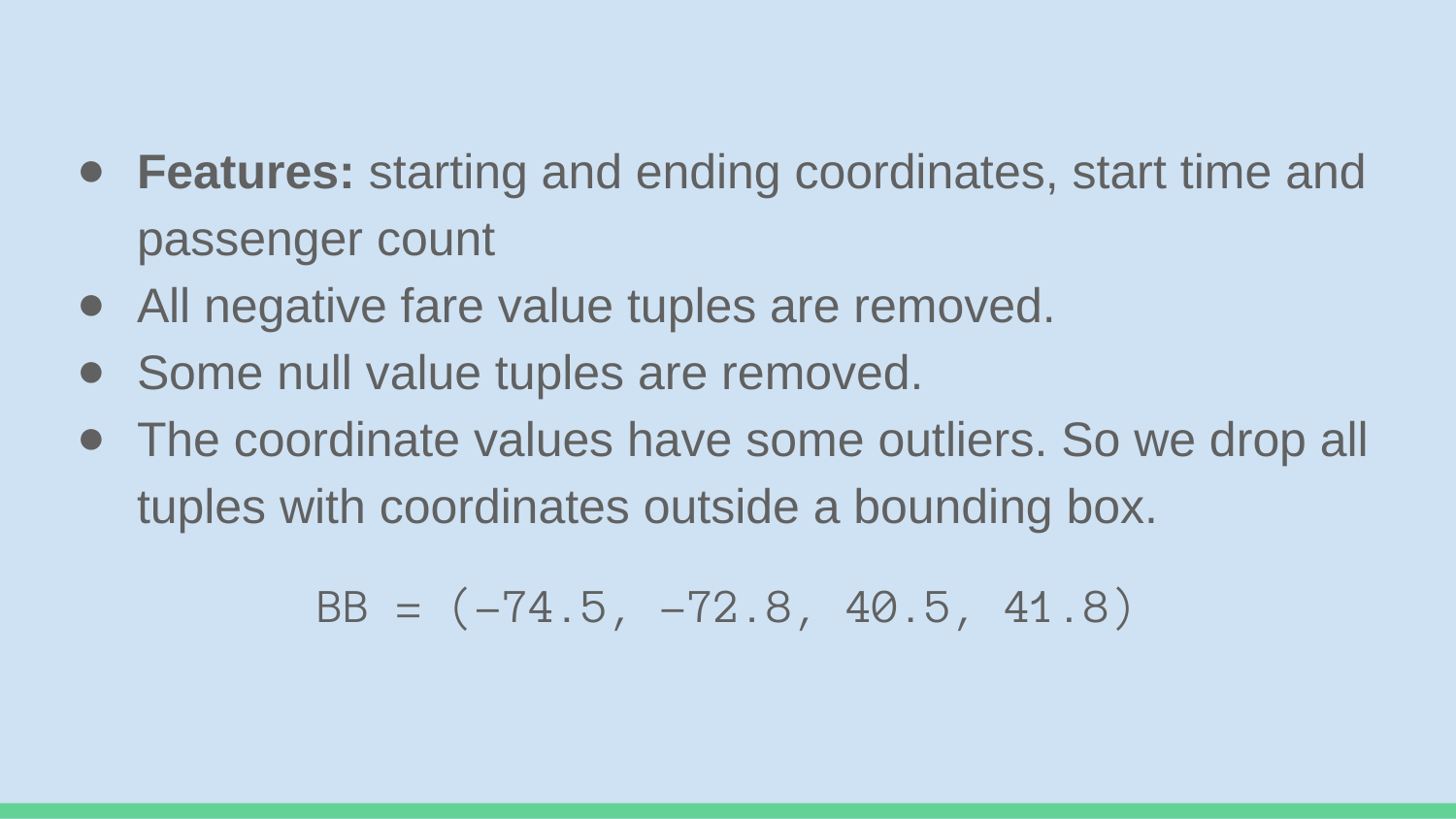

Features: starting and ending coordinates, start time and passenger count
All negative fare value tuples are removed.
Some null value tuples are removed.
The coordinate values have some outliers. So we drop all tuples with coordinates outside a bounding box.
BB = (-74.5, -72.8, 40.5, 41.8)